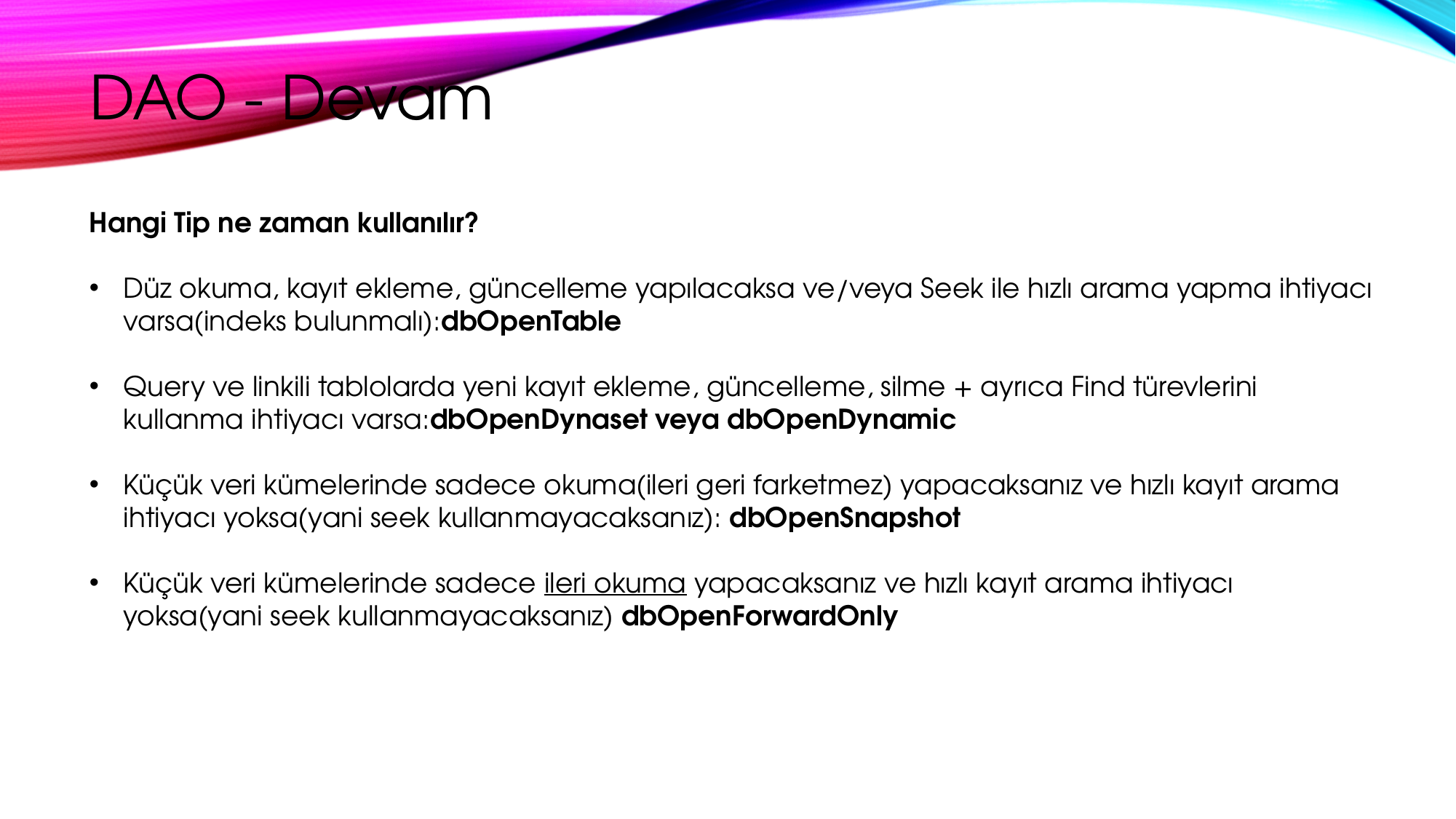

# DAO - Devam
Hangi Tip ne zaman kullanılır?

Düz okuma, kayıt ekleme, güncelleme yapılacaksa ve/veya Seek ile hızlı arama yapma ihtiyacı varsa(indeks bulunmalı):dbOpenTable

Query ve linkili tablolarda yeni kayıt ekleme, güncelleme, silme + ayrıca Find türevlerini kullanma ihtiyacı varsa:dbOpenDynaset veya dbOpenDynamic

Küçük veri kümelerinde sadece okuma(ileri geri farketmez) yapacaksanız ve hızlı kayıt arama ihtiyacı yoksa(yani seek kullanmayacaksanız): dbOpenSnapshot

Küçük veri kümelerinde sadece ileri okuma yapacaksanız ve hızlı kayıt arama ihtiyacı yoksa(yani seek kullanmayacaksanız) dbOpenForwardOnly